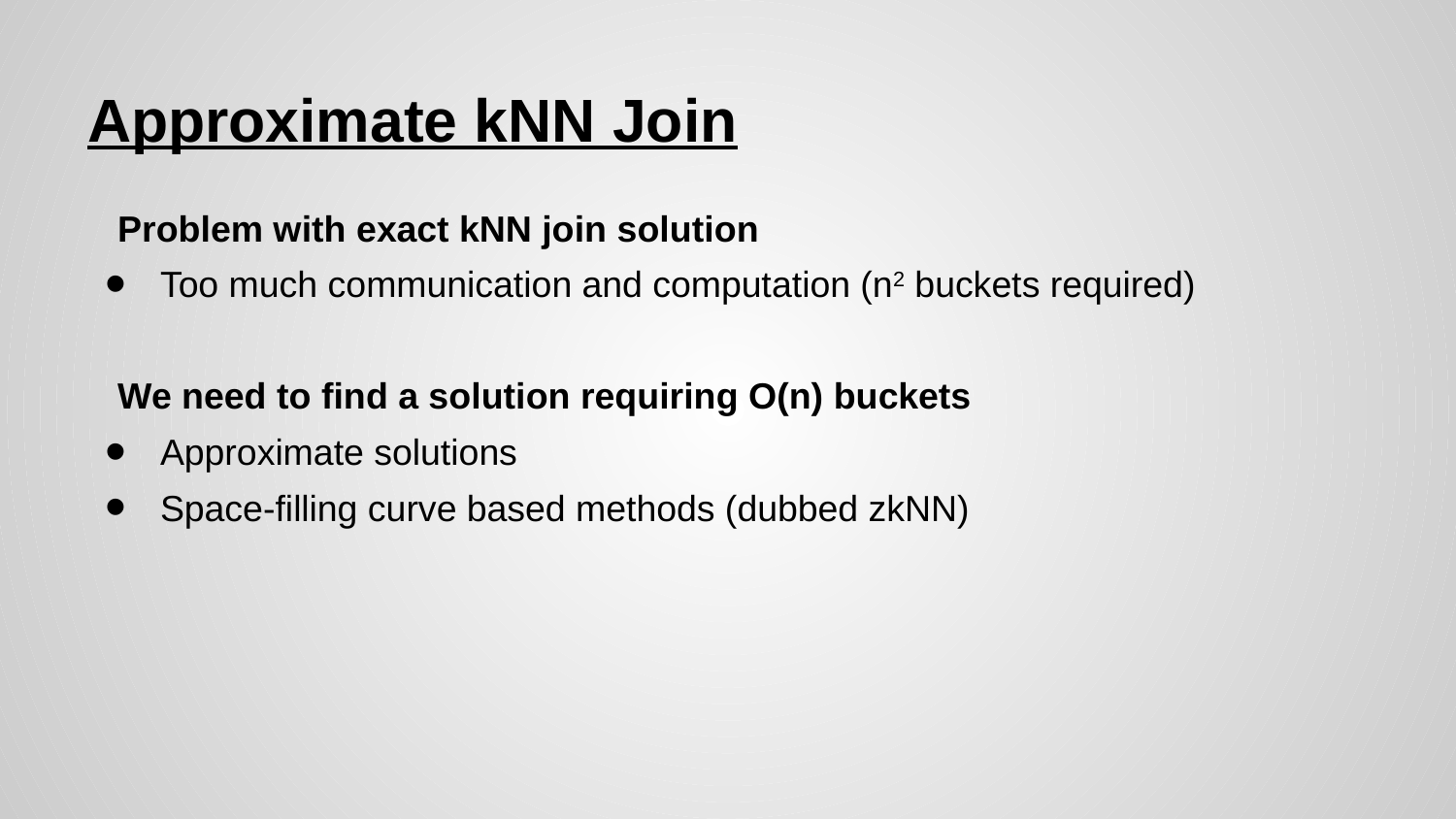

# Approximate kNN Join
Problem with exact kNN join solution
Too much communication and computation (n2 buckets required)

We need to find a solution requiring O(n) buckets
Approximate solutions
Space-filling curve based methods (dubbed zkNN)